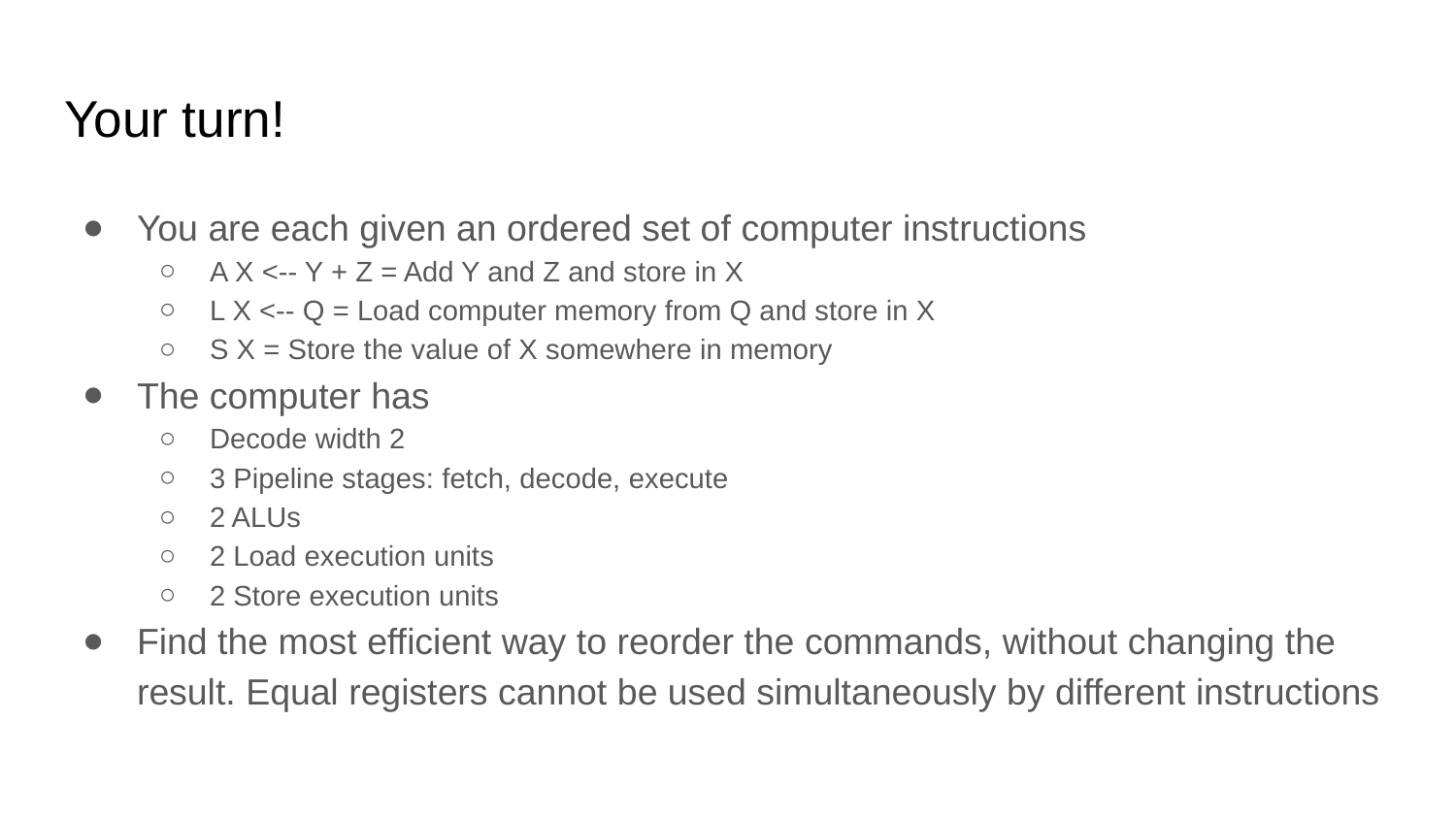

# Your turn!
You are each given an ordered set of computer instructions
A X <-- Y + Z = Add Y and Z and store in X
L X <-- Q = Load computer memory from Q and store in X
S X = Store the value of X somewhere in memory
The computer has
Decode width 2
3 Pipeline stages: fetch, decode, execute
2 ALUs
2 Load execution units
2 Store execution units
Find the most efficient way to reorder the commands, without changing the result. Equal registers cannot be used simultaneously by different instructions